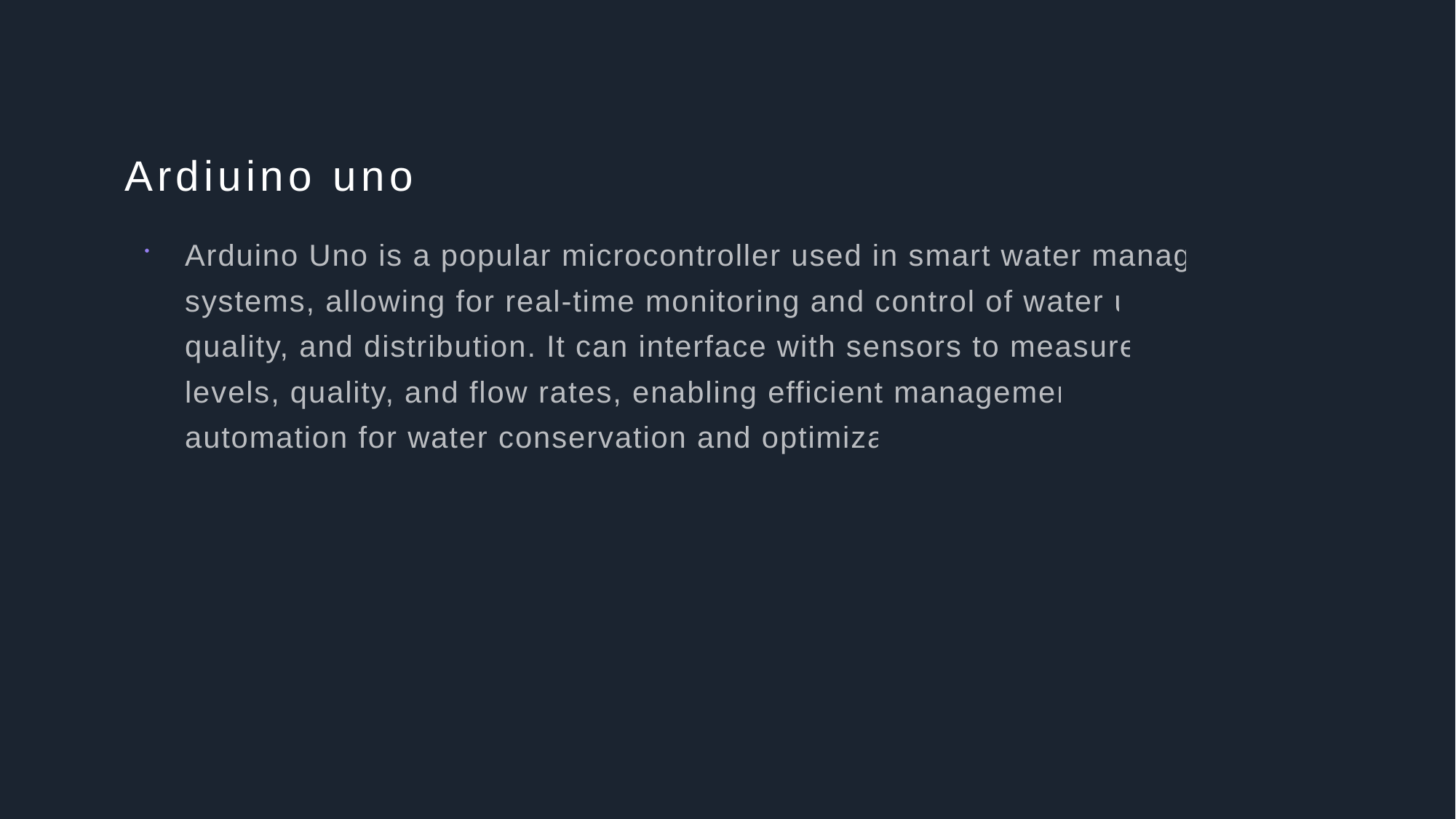

# Ardiuino uno
Arduino Uno is a popular microcontroller used in smart water management systems, allowing for real-time monitoring and control of water usage, quality, and distribution. It can interface with sensors to measure water levels, quality, and flow rates, enabling efficient management and automation for water conservation and optimization.